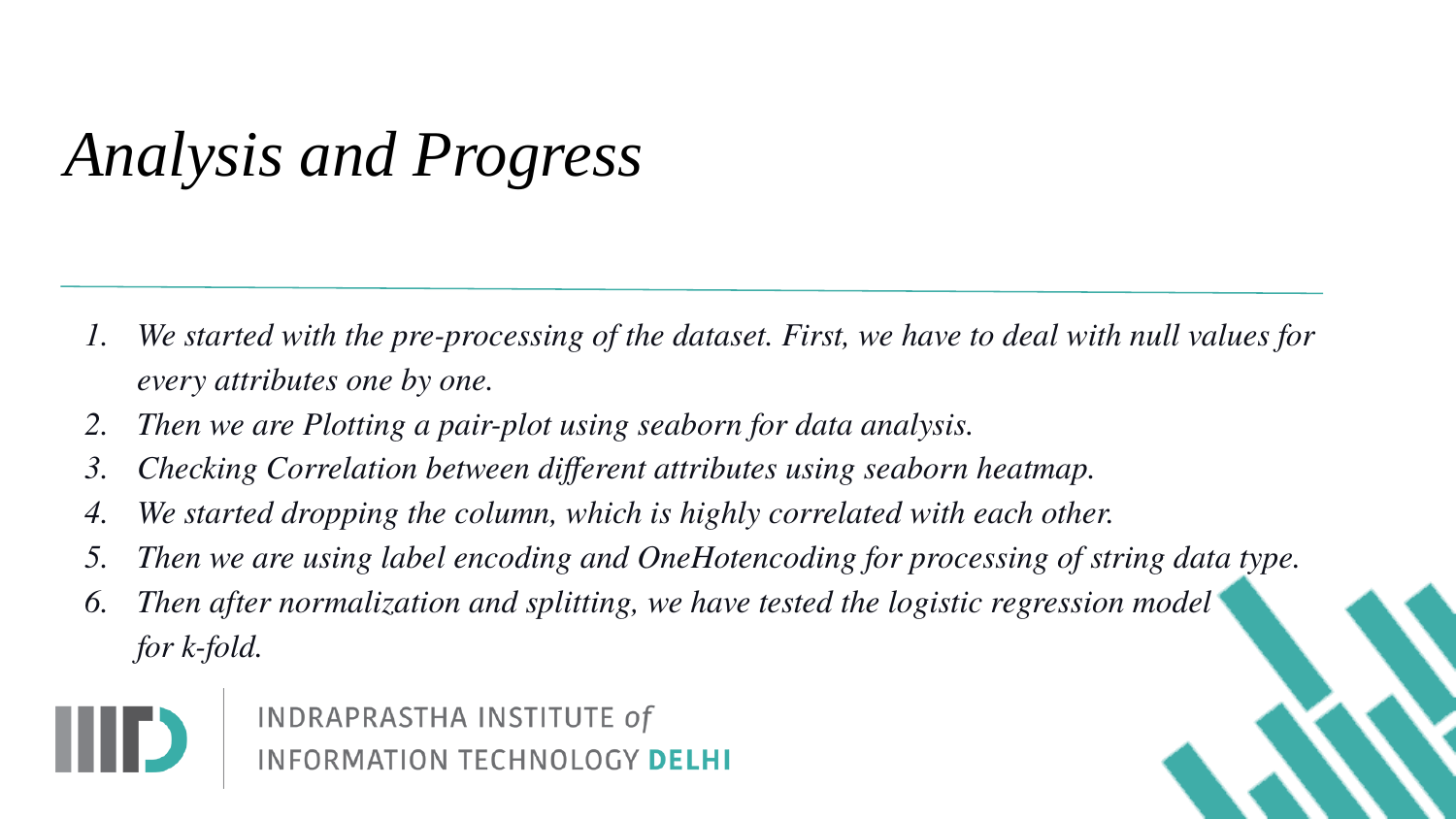

# Analysis and Progress
We started with the pre-processing of the dataset. First, we have to deal with null values for every attributes one by one.
Then we are Plotting a pair-plot using seaborn for data analysis.
Checking Correlation between different attributes using seaborn heatmap.
We started dropping the column, which is highly correlated with each other.
Then we are using label encoding and OneHotencoding for processing of string data type.
Then after normalization and splitting, we have tested the logistic regression model
for k-fold.